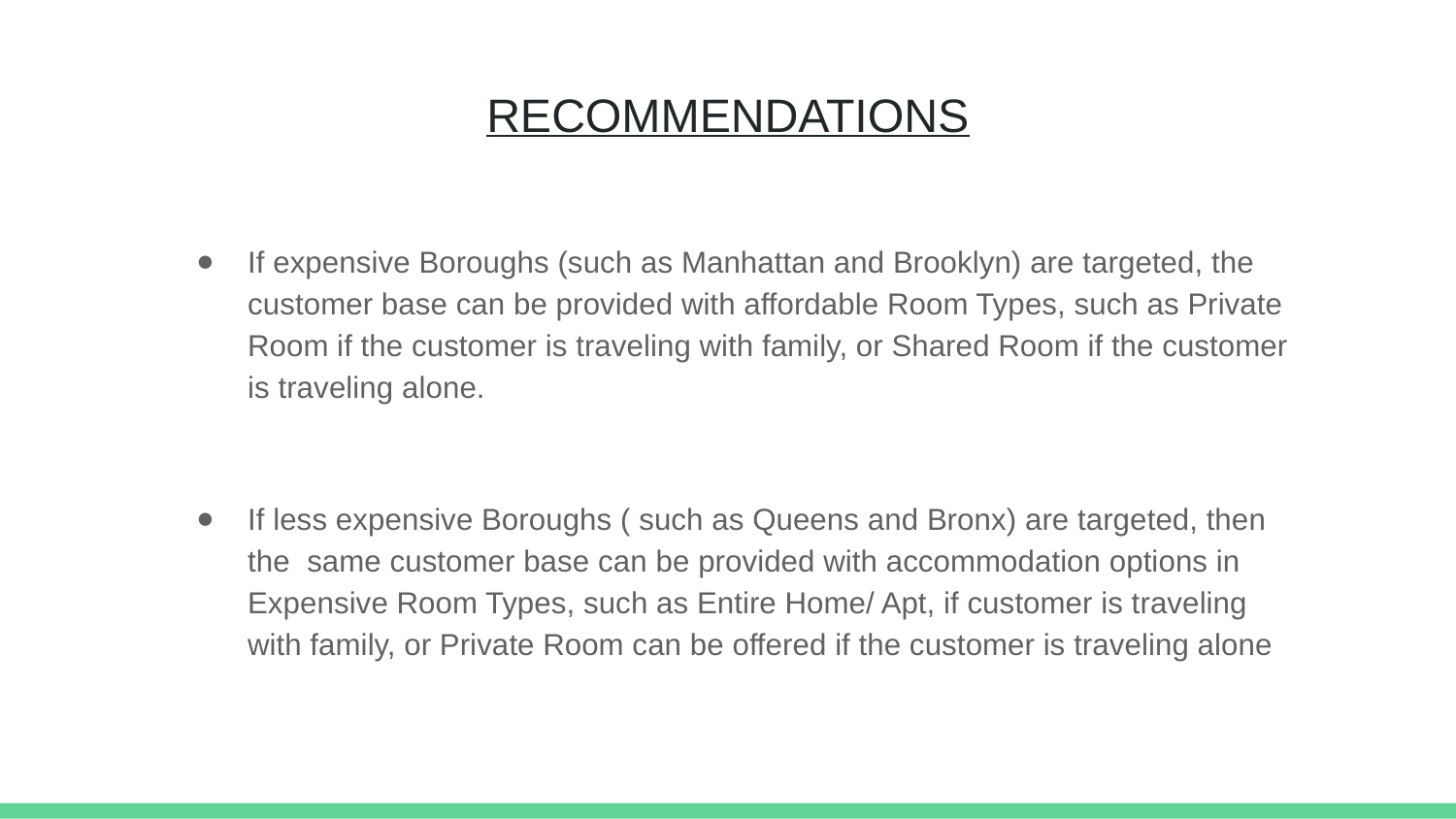

# RECOMMENDATIONS

If expensive Boroughs (such as Manhattan and Brooklyn) are targeted, the customer base can be provided with affordable Room Types, such as Private Room if the customer is traveling with family, or Shared Room if the customer is traveling alone.

If less expensive Boroughs ( such as Queens and Bronx) are targeted, then the  same customer base can be provided with accommodation options in Expensive Room Types, such as Entire Home/ Apt, if customer is traveling with family, or Private Room can be offered if the customer is traveling alone